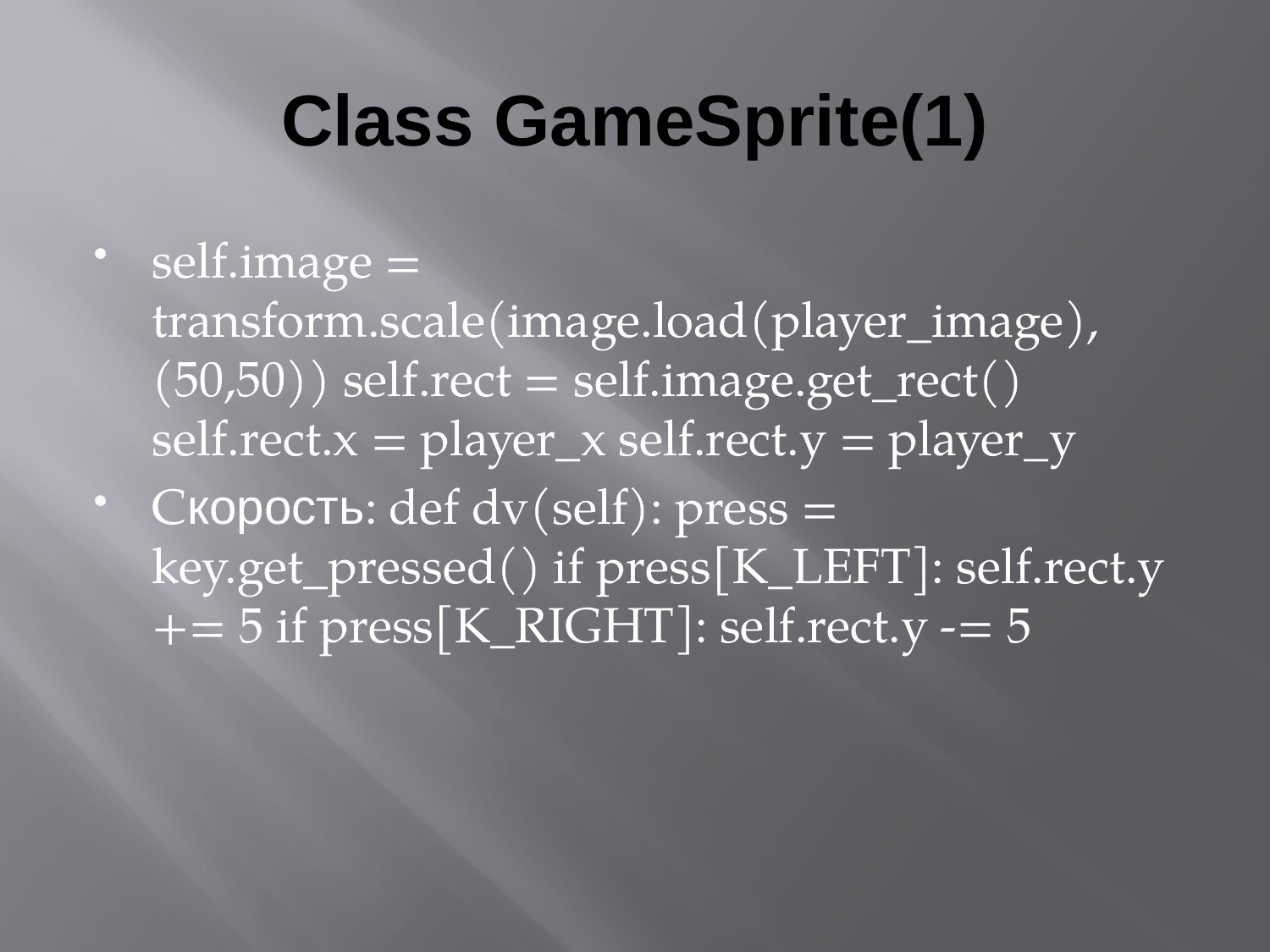

# Class GameSprite(1)
self.image = transform.scale(image.load(player_image), (50,50)) self.rect = self.image.get_rect() self.rect.x = player_x self.rect.y = player_y
Cкорость: def dv(self): press = key.get_pressed() if press[K_LEFT]: self.rect.y += 5 if press[K_RIGHT]: self.rect.y -= 5